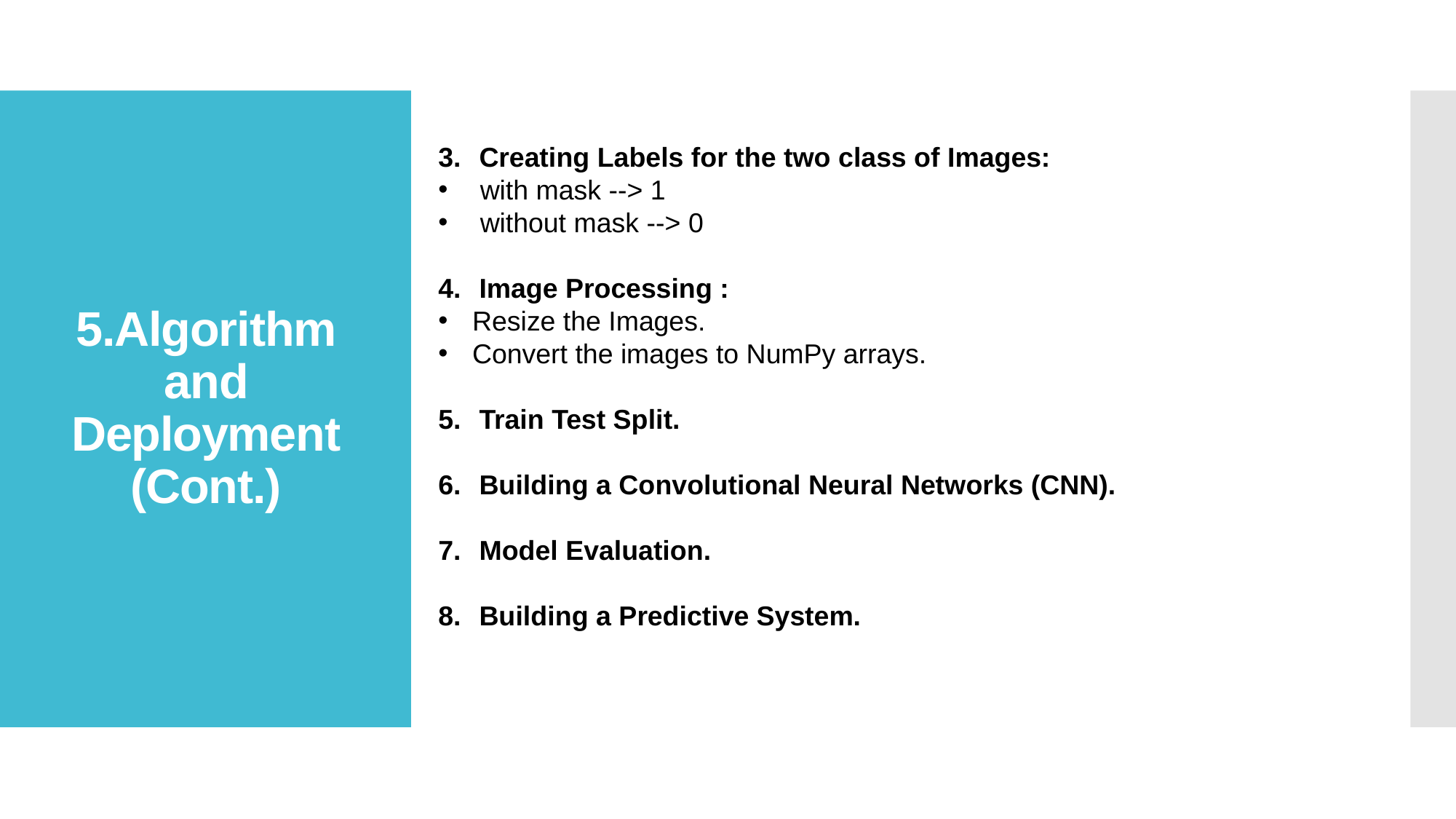

Creating Labels for the two class of Images

# 5.Algorithm and Deployment (Cont.)
Creating Labels for the two class of Images:
 with mask --> 1
 without mask --> 0

Image Processing :
Resize the Images.
Convert the images to NumPy arrays.

Train Test Split.

Building a Convolutional Neural Networks (CNN).

Model Evaluation.

Building a Predictive System.